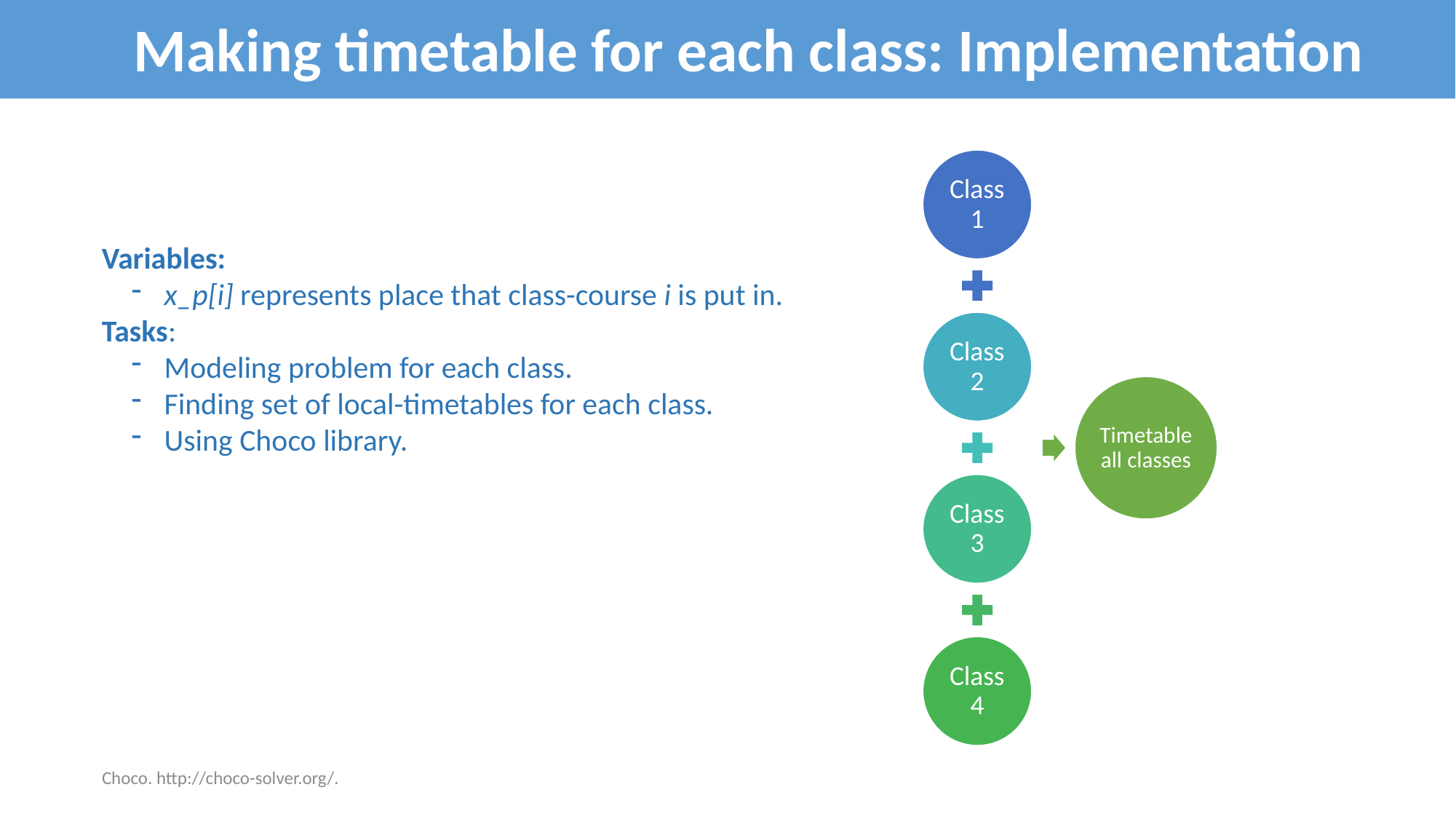

Making timetable for each class: Implementation
Class 1

Class 2

Class 3

Class 4

Timetable all classes
Variables:
 x_p[i] represents place that class-course i is put in.
Tasks:
 Modeling problem for each class.
 Finding set of local-timetables for each class.
 Using Choco library.

Choco. http://choco-solver.org/.